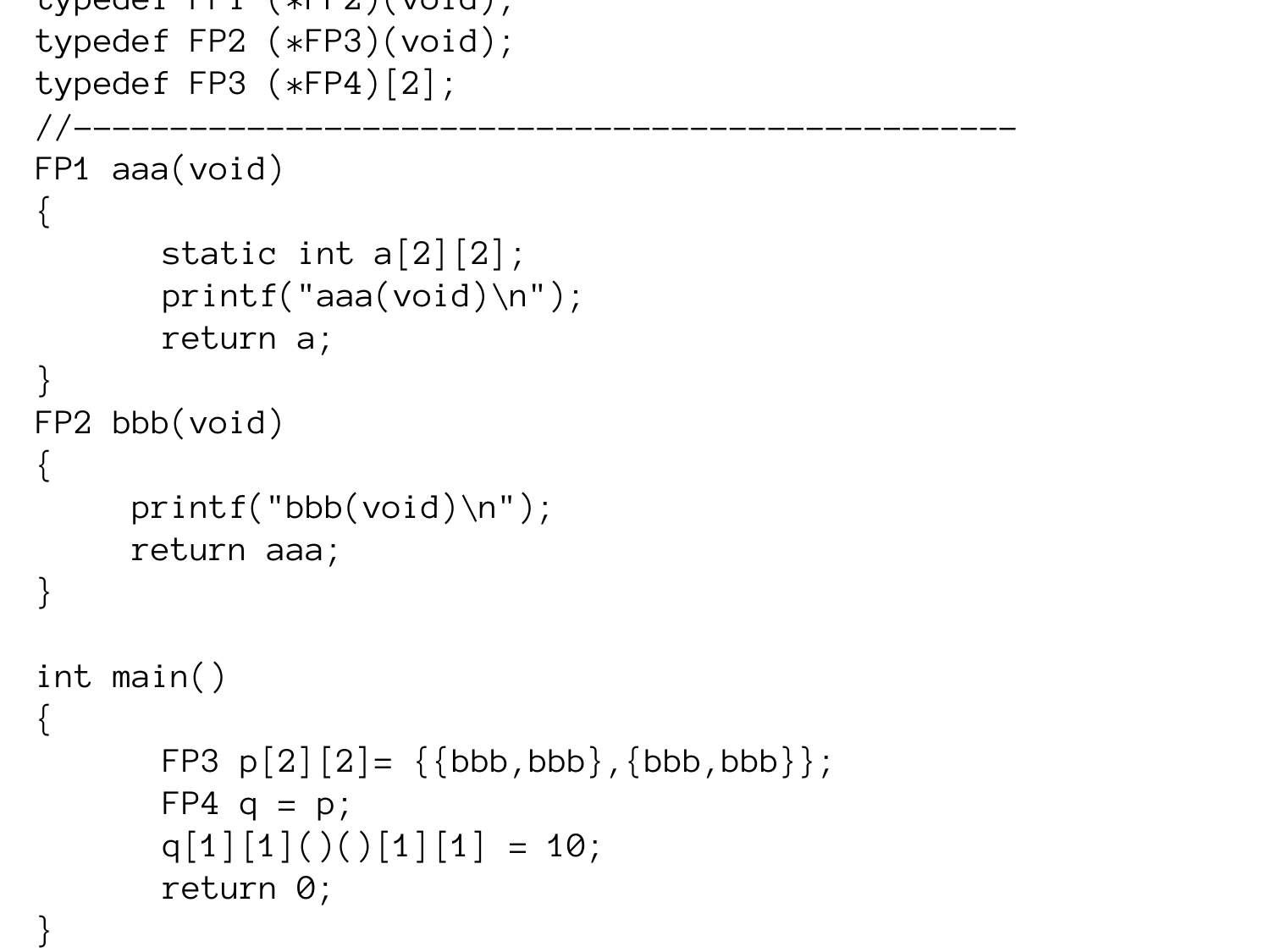

typedef int (*FP1)[2];
typedef FP1 (*FP2)(void);
typedef FP2 (*FP3)(void);
typedef FP3 (*FP4)[2];
//-------------------------------------------------
FP1 aaa(void)
{
	static int a[2][2];
	printf("aaa(void)\n");
	return a;
}
FP2 bbb(void)
{
     printf("bbb(void)\n");
     return aaa;
}

int main()
{
	FP3 p[2][2]= {{bbb,bbb},{bbb,bbb}};
	FP4 q = p;
	q[1][1]()()[1][1] = 10;
	return 0;
}